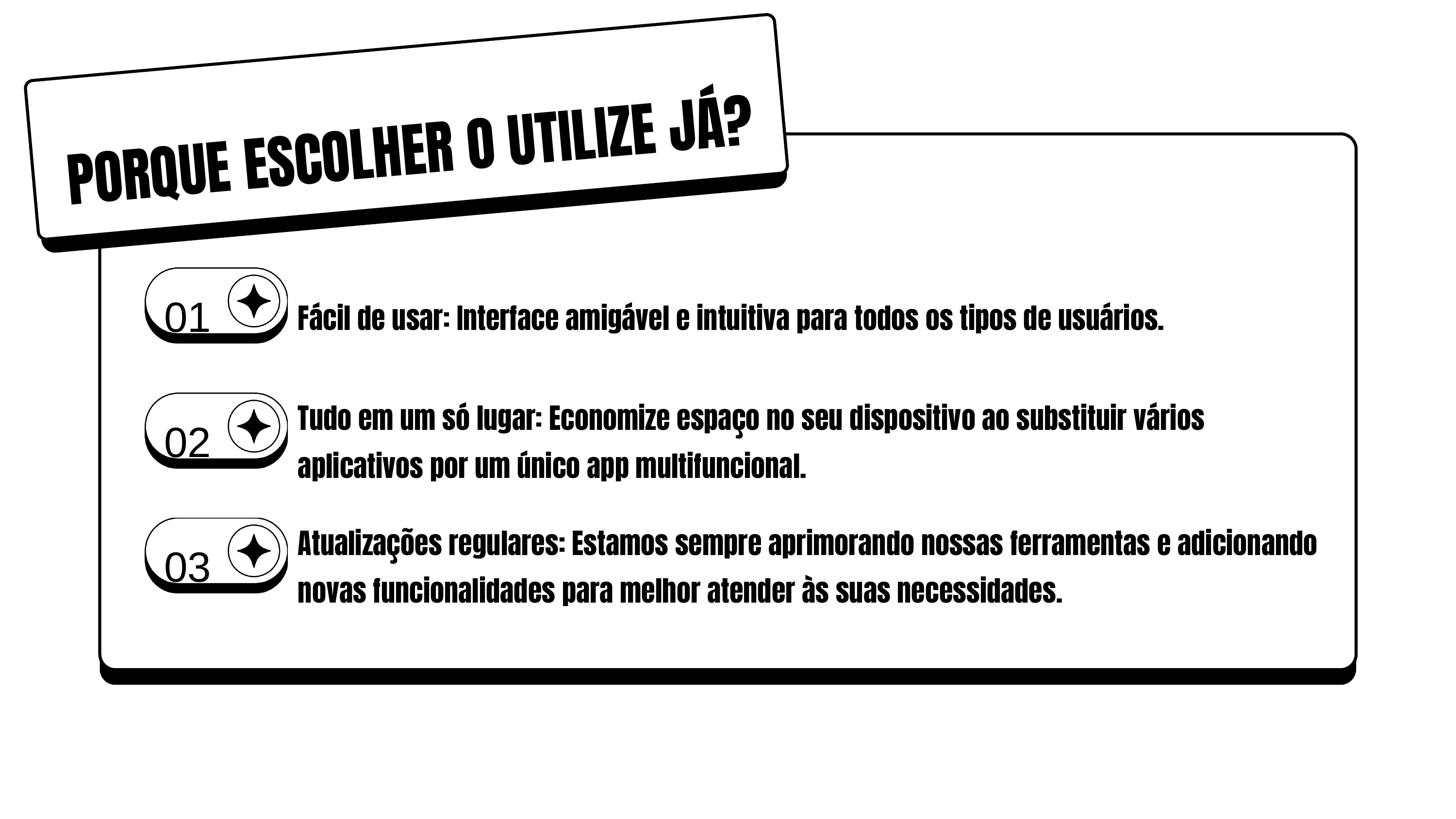

PORQUE ESCOLHER O UTILIZE JÁ?

01
Fácil de usar: Interface amigável e intuitiva para todos os tipos de usuários.
Tudo em um só lugar: Economize espaço no seu dispositivo ao substituir vários aplicativos por um único app multifuncional.

02
Atualizações regulares: Estamos sempre aprimorando nossas ferramentas e adicionando novas funcionalidades para melhor atender às suas necessidades.

03